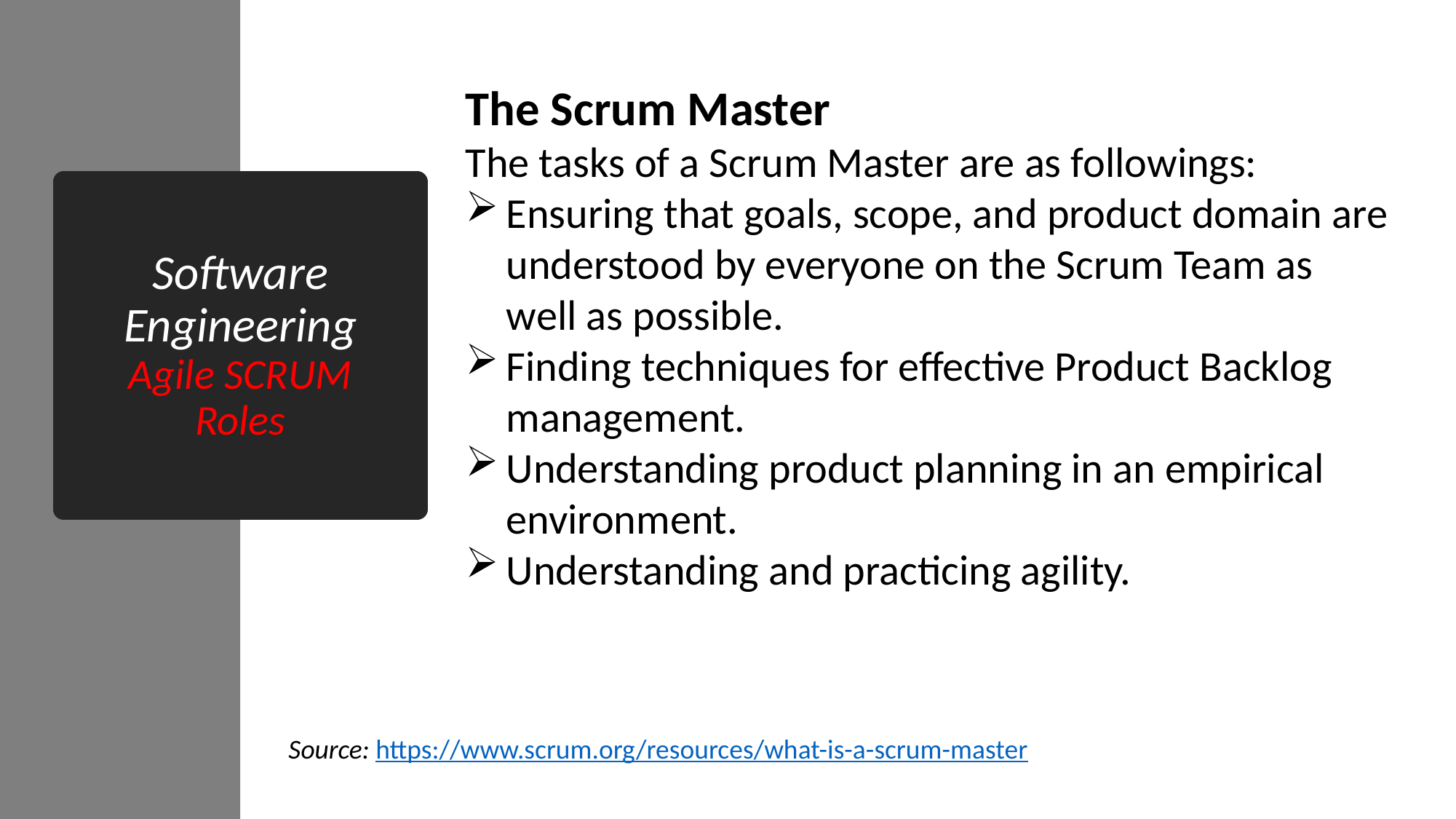

The Scrum Master
The tasks of a Scrum Master are as followings:
Ensuring that goals, scope, and product domain are understood by everyone on the Scrum Team as well as possible.
Finding techniques for effective Product Backlog management.
Understanding product planning in an empirical environment.
Understanding and practicing agility.
# Software Engineering Agile SCRUM Roles
Source: https://www.scrum.org/resources/what-is-a-scrum-master